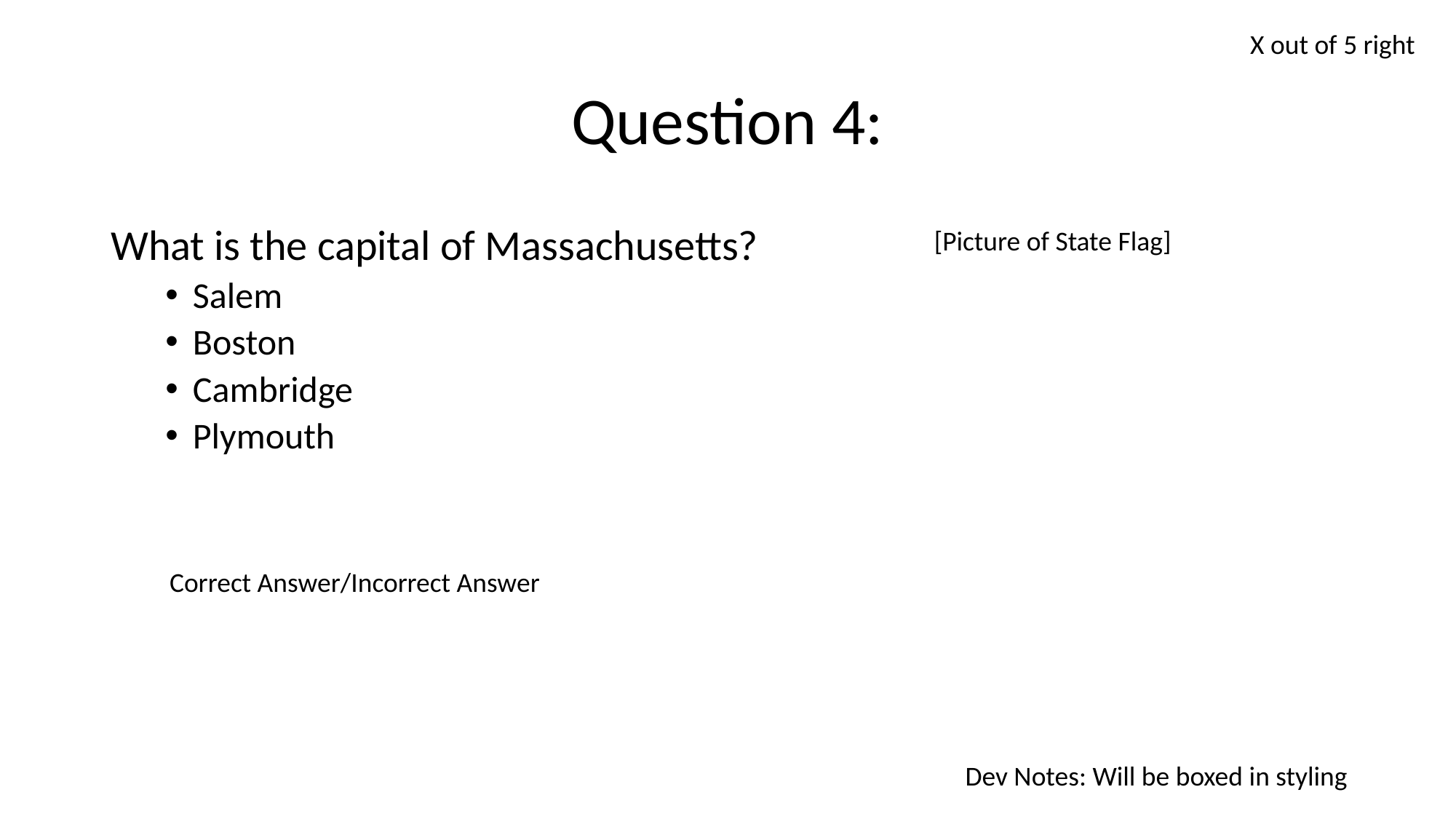

X out of 5 right
# Question 4:
What is the capital of Massachusetts?
Salem
Boston
Cambridge
Plymouth
[Picture of State Flag]
Correct Answer/Incorrect Answer

Dev Notes: Will be boxed in styling